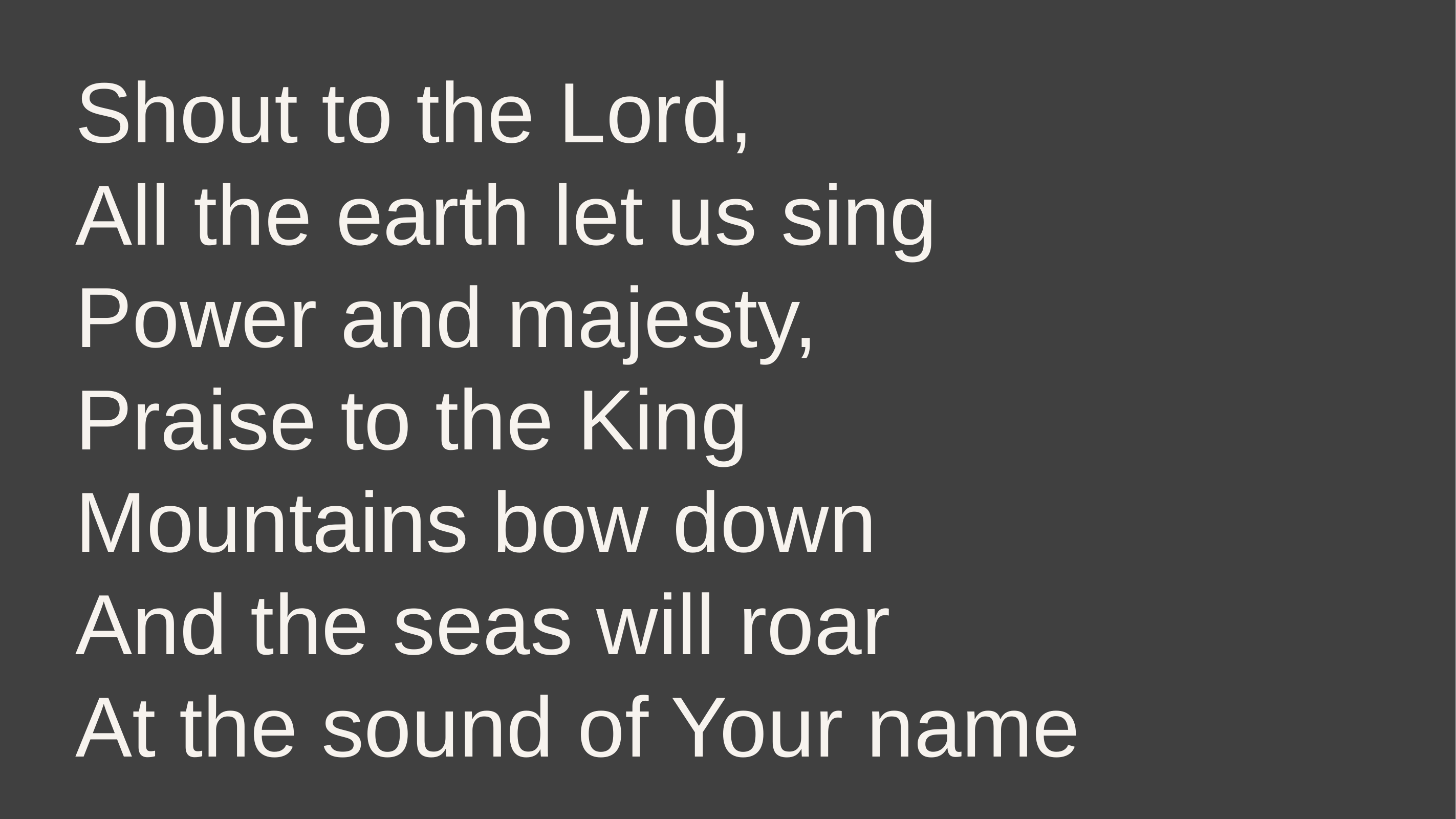

Shout to the Lord,
All the earth let us sing
Power and majesty,
Praise to the King
Mountains bow down
And the seas will roar
At the sound of Your name